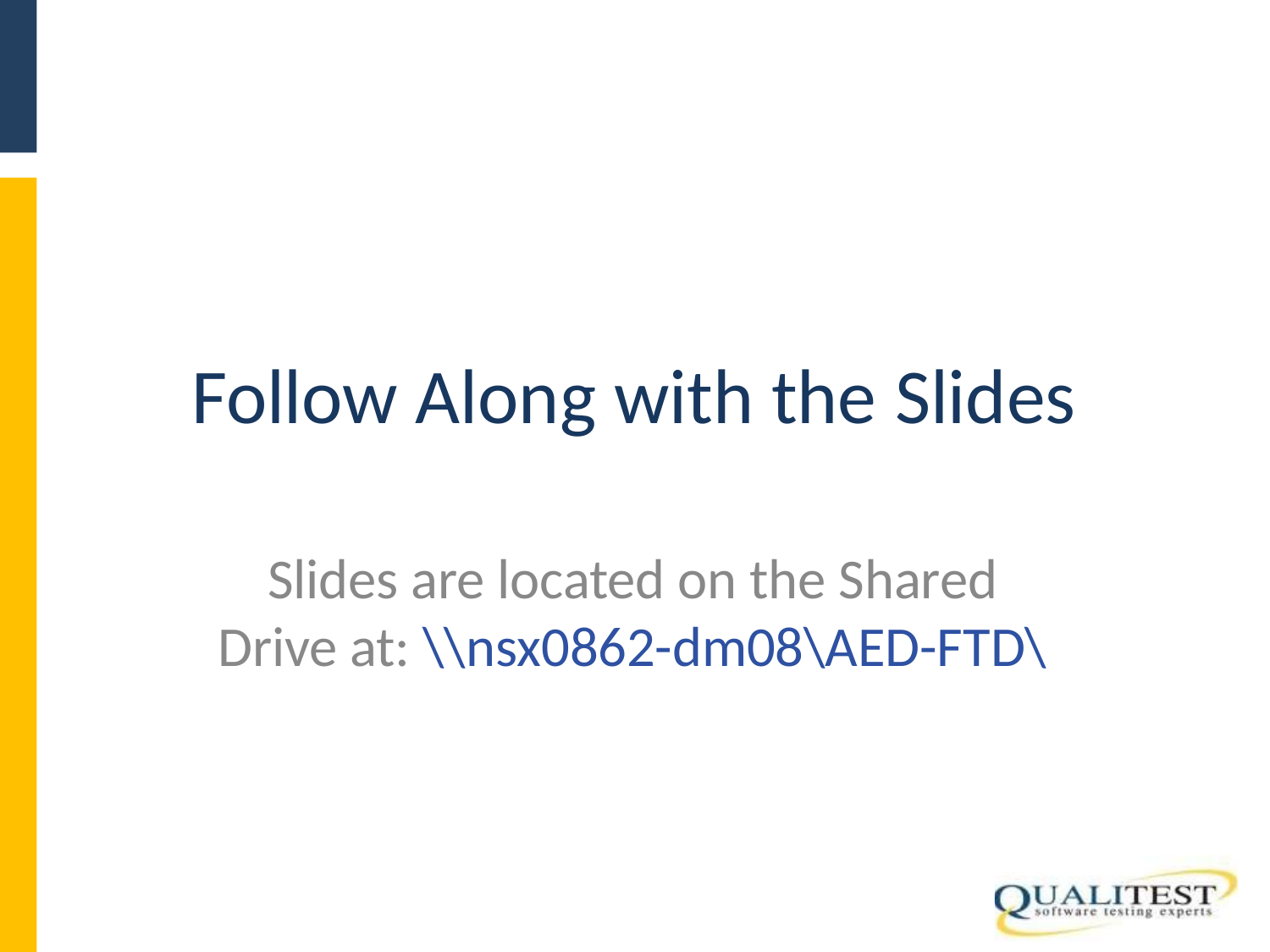

Follow Along with the Slides
Slides are located on the Shared  Drive at: \\nsx0862-dm08\AED-FTD\